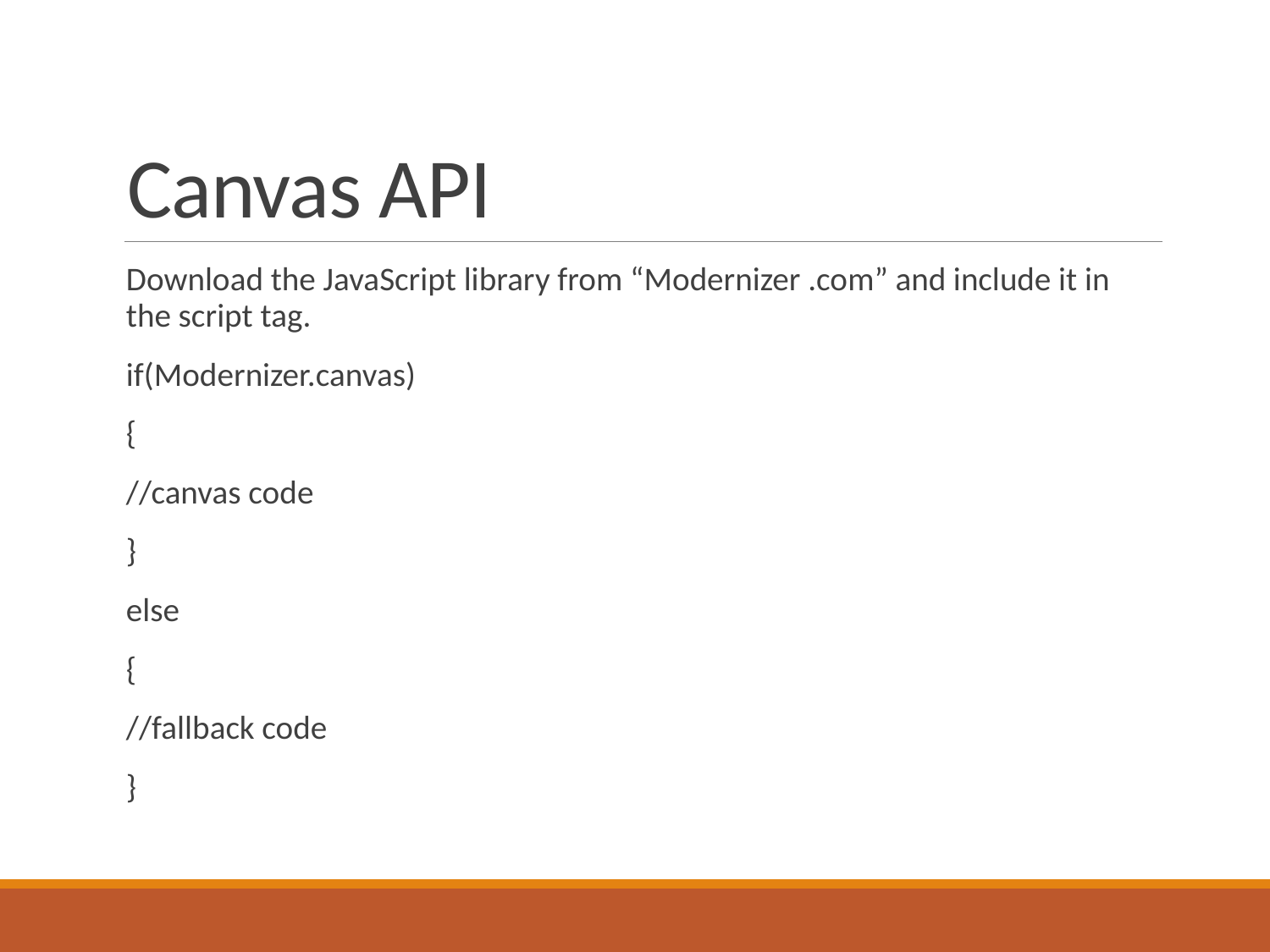

# Canvas API
Download the JavaScript library from “Modernizer .com” and include it in the script tag.
if(Modernizer.canvas)
{
//canvas code
}
else
{
//fallback code
}